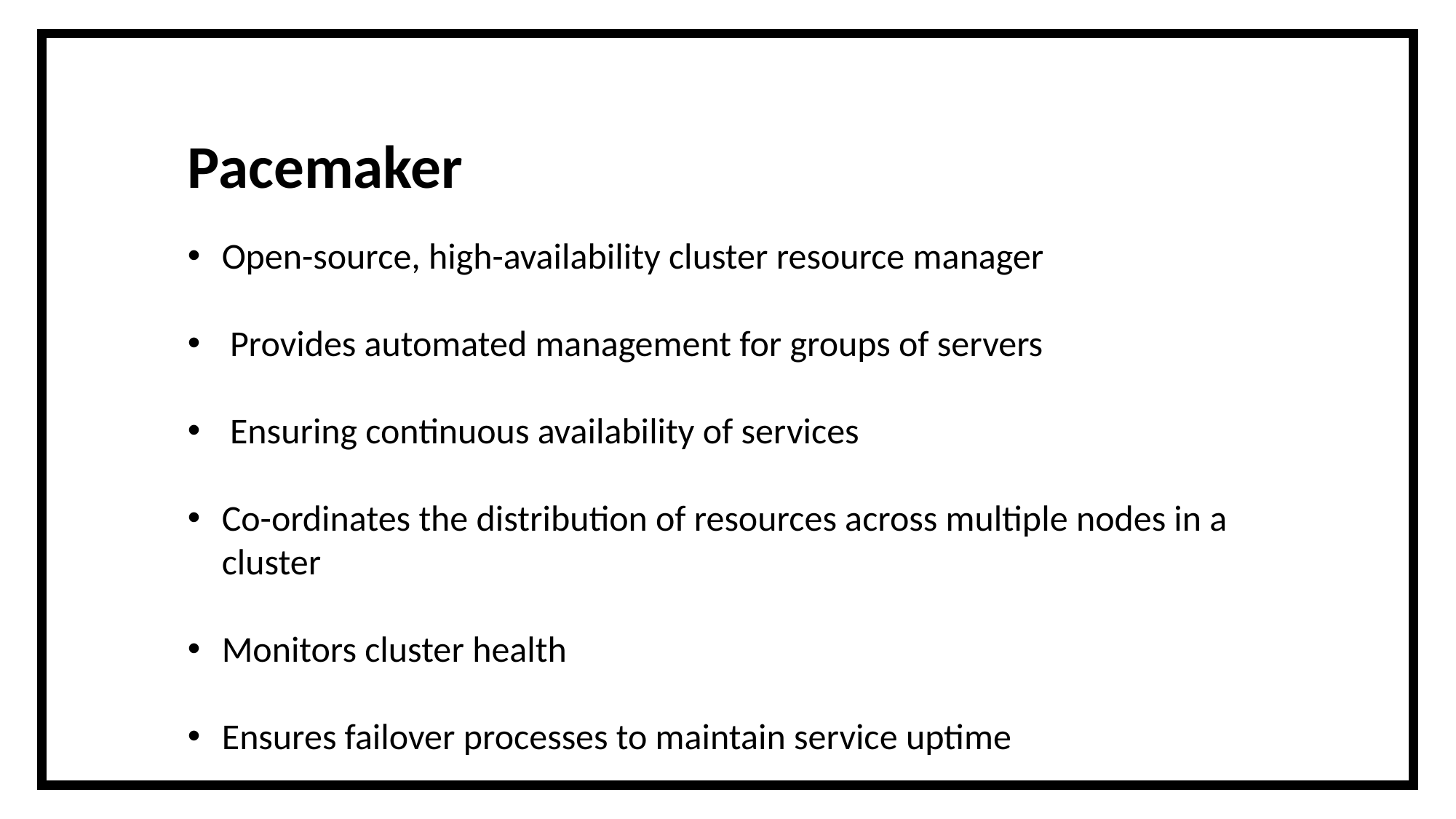

Pacemaker

Open-source, high-availability cluster resource manager

 Provides automated management for groups of servers

 Ensuring continuous availability of services

Co-ordinates the distribution of resources across multiple nodes in a cluster

Monitors cluster health

Ensures failover processes to maintain service uptime